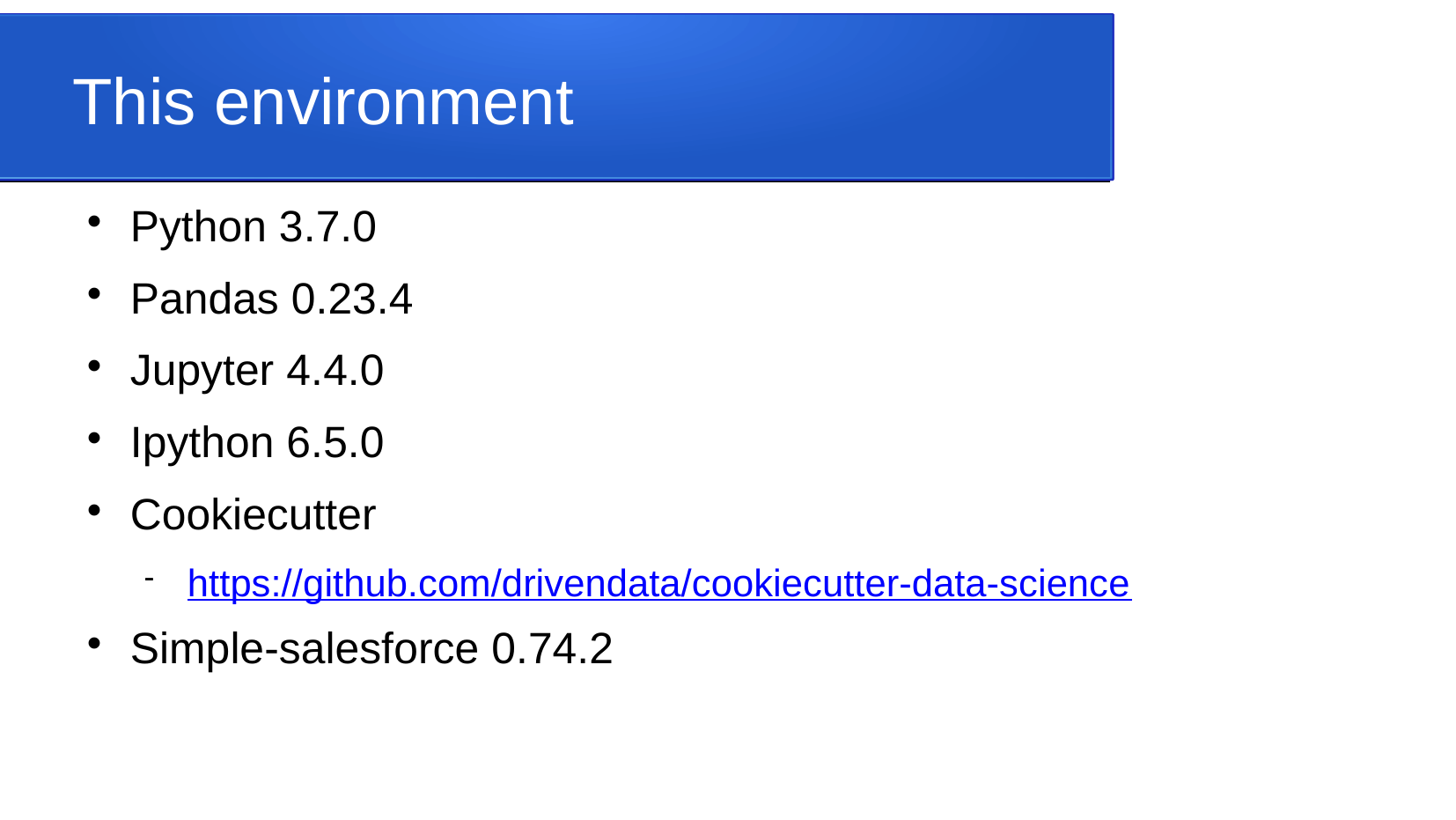

This environment
Python 3.7.0
Pandas 0.23.4
Jupyter 4.4.0
Ipython 6.5.0
Cookiecutter
https://github.com/drivendata/cookiecutter-data-science
Simple-salesforce 0.74.2